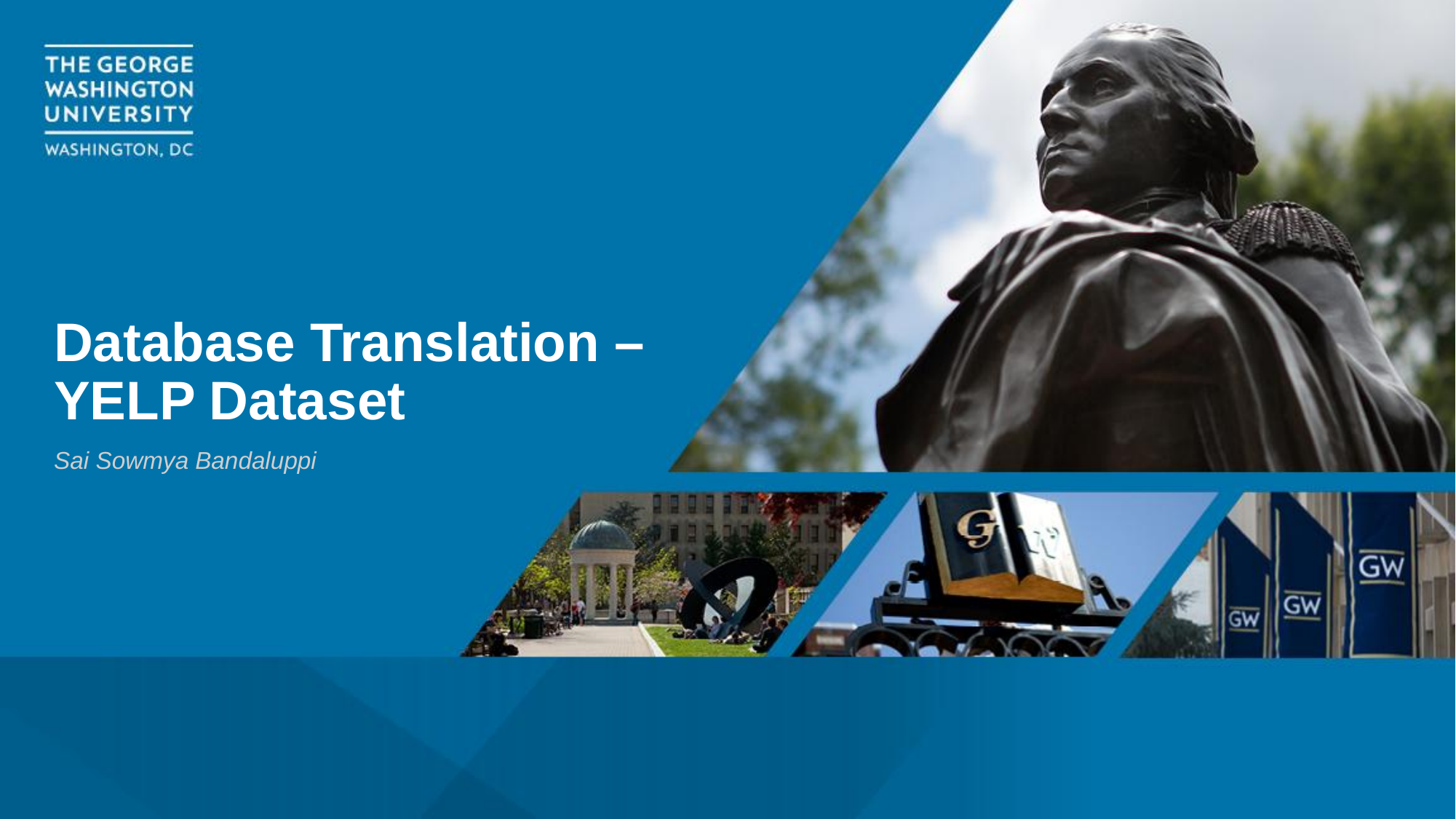

# Database Translation – YELP Dataset
Sai Sowmya Bandaluppi